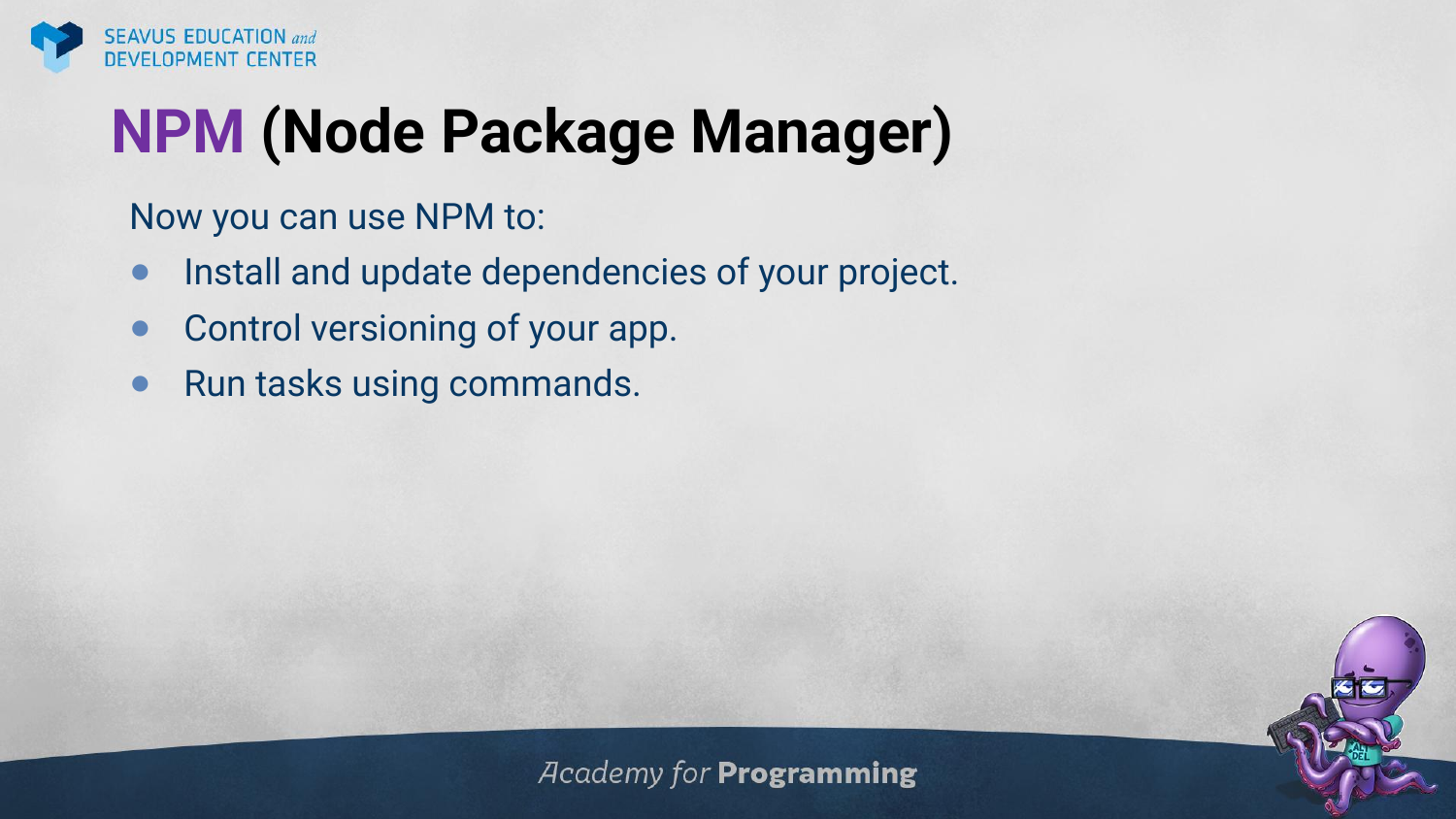

# NPM (Node Package Manager)
Now you can use NPM to:
Install and update dependencies of your project.
Control versioning of your app.
Run tasks using commands.